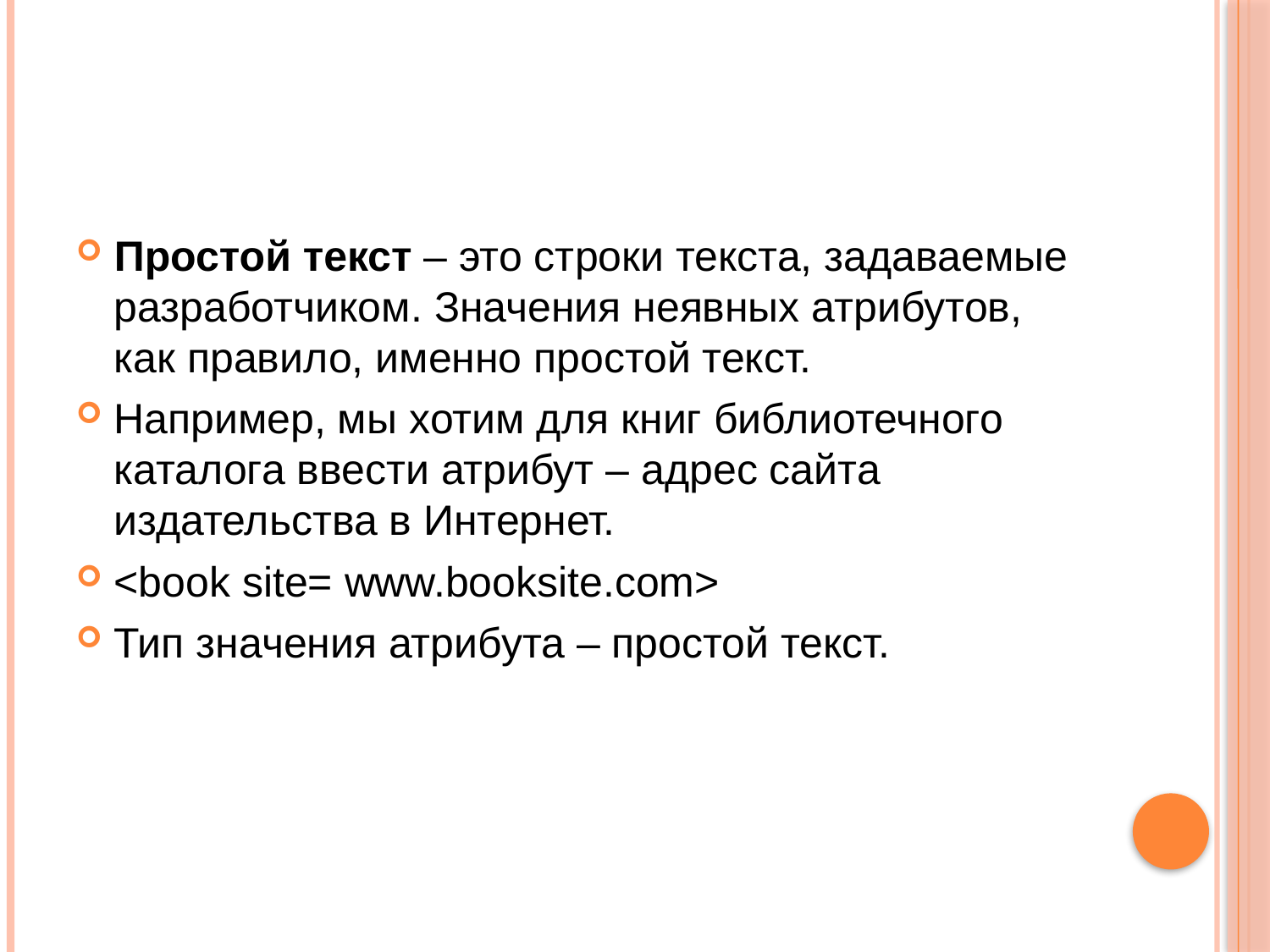

#
Простой текст – это строки текста, задаваемые разработчиком. Значения неявных атрибутов, как правило, именно простой текст.
Например, мы хотим для книг библиотечного каталога ввести атрибут – адрес сайта издательства в Интернет.
<book site= www.booksite.com>
Тип значения атрибута – простой текст.